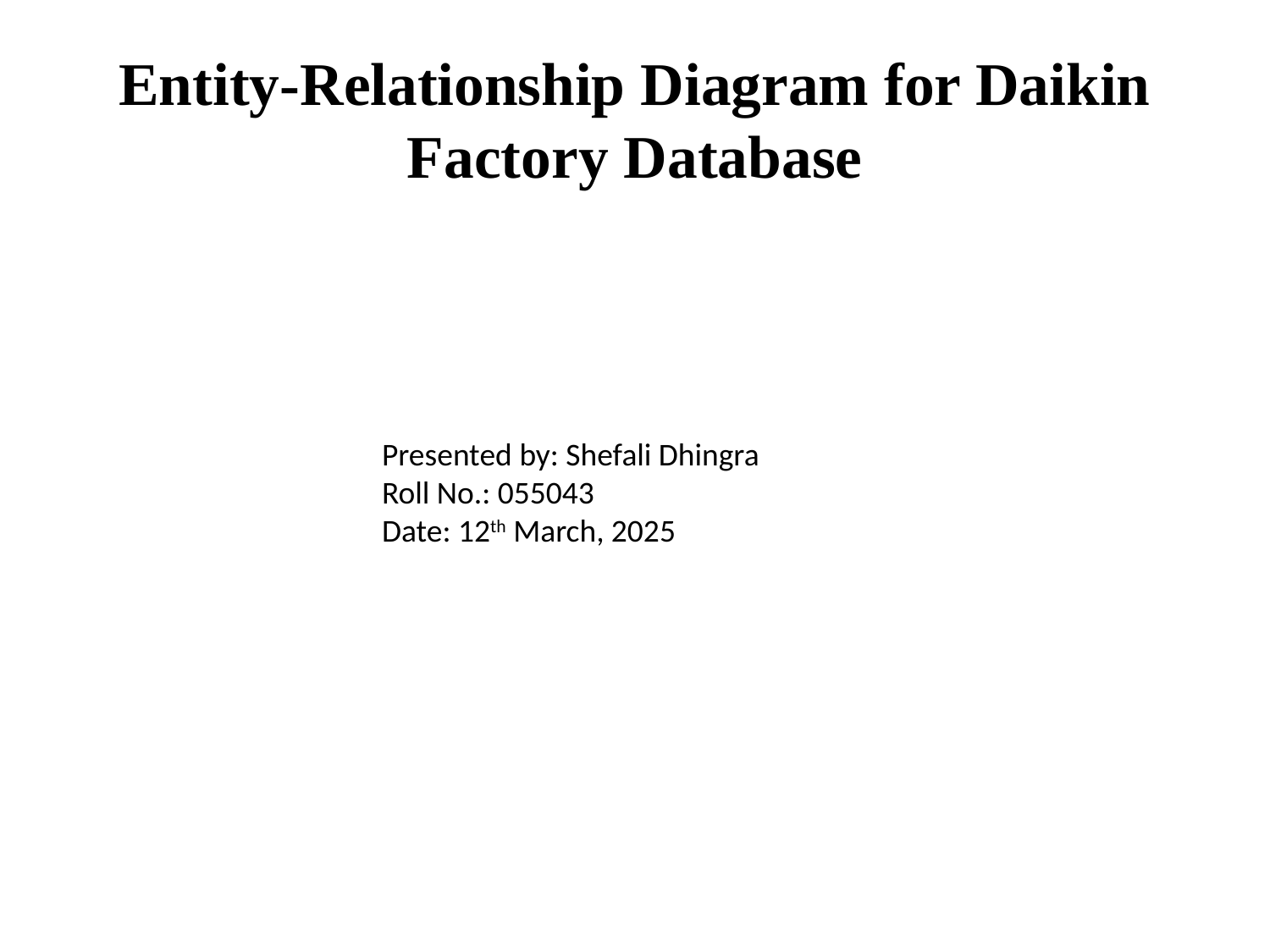

# Entity-Relationship Diagram for Daikin Factory Database
Presented by: Shefali Dhingra
Roll No.: 055043
Date: 12th March, 2025